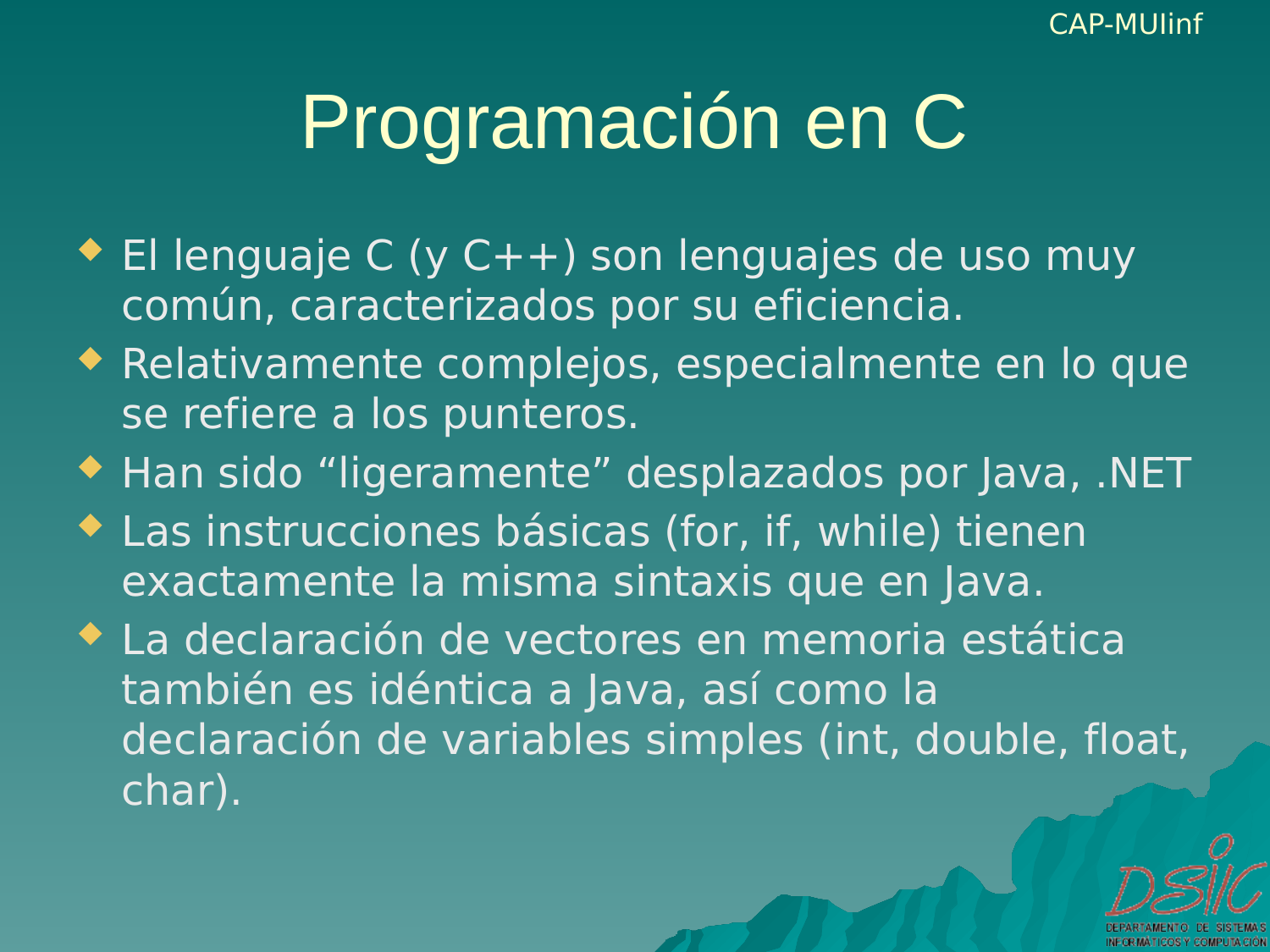

# Programación en C
El lenguaje C (y C++) son lenguajes de uso muy común, caracterizados por su eficiencia.
Relativamente complejos, especialmente en lo que se refiere a los punteros.
Han sido “ligeramente” desplazados por Java, .NET
Las instrucciones básicas (for, if, while) tienen exactamente la misma sintaxis que en Java.
La declaración de vectores en memoria estática también es idéntica a Java, así como la declaración de variables simples (int, double, float, char).